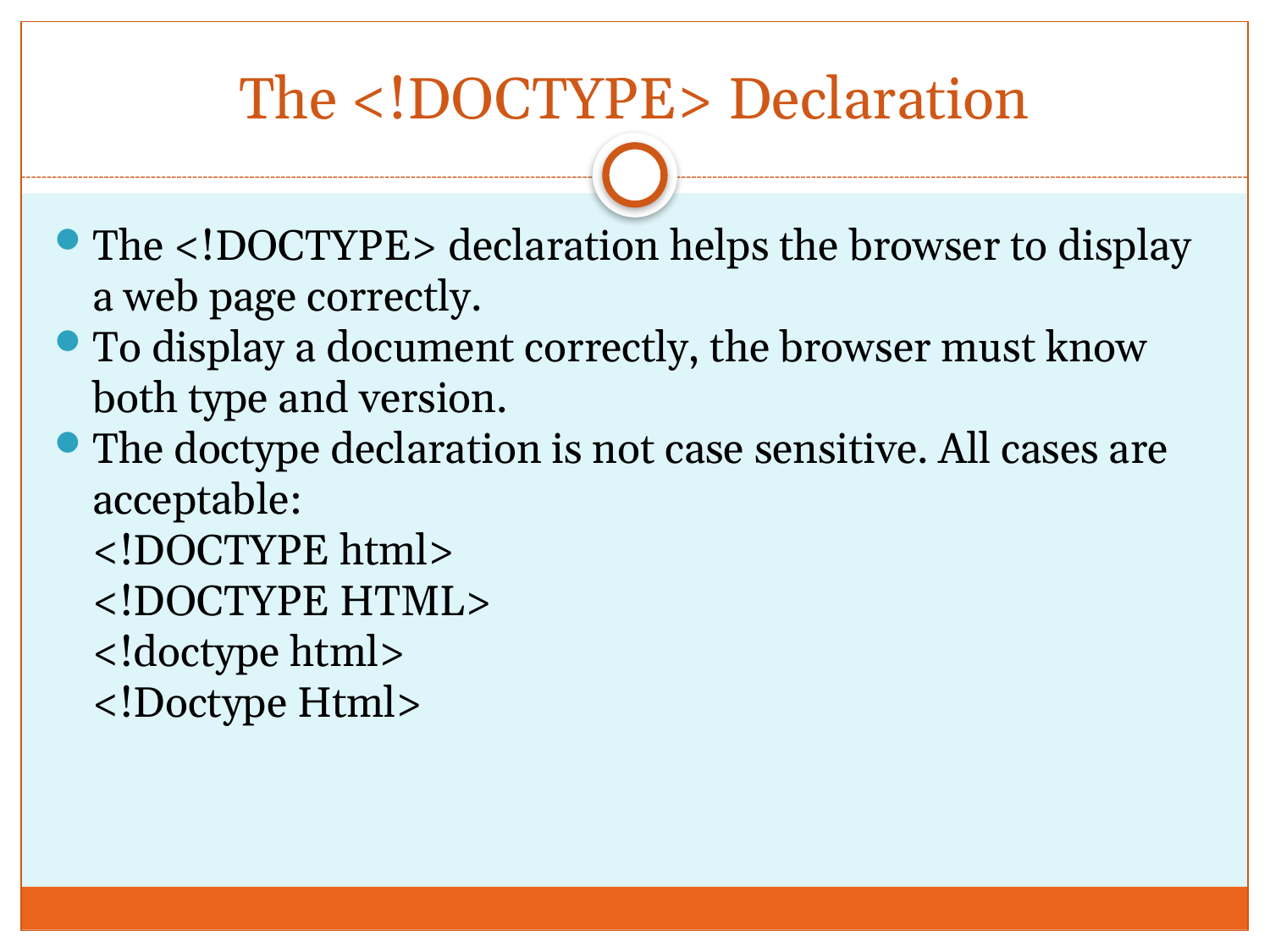

# The <!DOCTYPE> Declaration
The <!DOCTYPE> declaration helps the browser to display a web page correctly.
To display a document correctly, the browser must know both type and version.
The doctype declaration is not case sensitive. All cases are acceptable:
	<!DOCTYPE html>
<!DOCTYPE HTML>
<!doctype html>
<!Doctype Html>